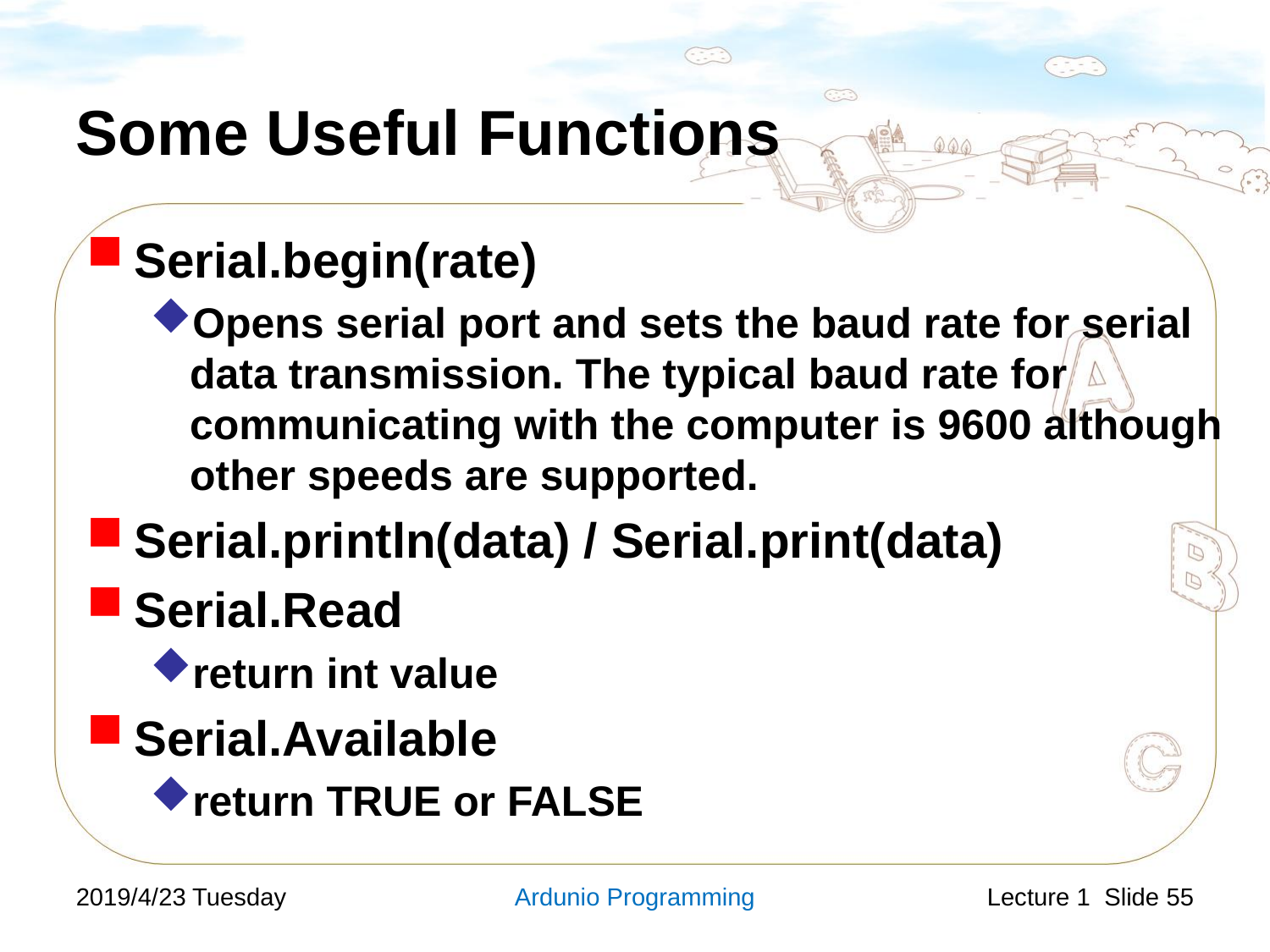

# Some Useful Functions
Serial.begin(rate)
Opens serial port and sets the baud rate for serial data transmission. The typical baud rate for communicating with the computer is 9600 although other speeds are supported.
Serial.println(data) / Serial.print(data)
Serial.Read
return int value
Serial.Available
return TRUE or FALSE
2019/4/23 Tuesday
Ardunio Programming
Lecture 1  Slide 55